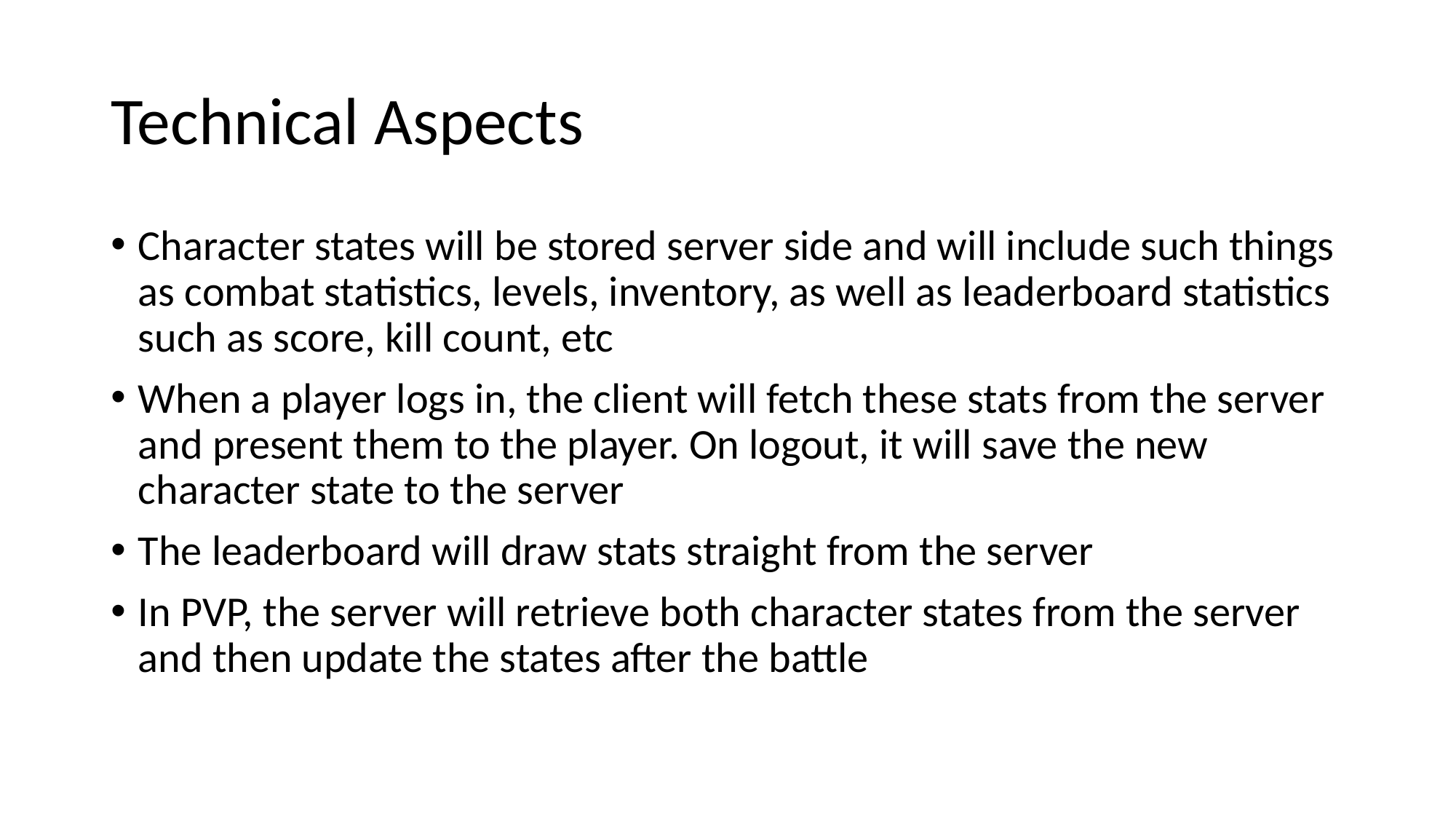

# Technical Aspects
Character states will be stored server side and will include such things as combat statistics, levels, inventory, as well as leaderboard statistics such as score, kill count, etc
When a player logs in, the client will fetch these stats from the server and present them to the player. On logout, it will save the new character state to the server
The leaderboard will draw stats straight from the server
In PVP, the server will retrieve both character states from the server and then update the states after the battle